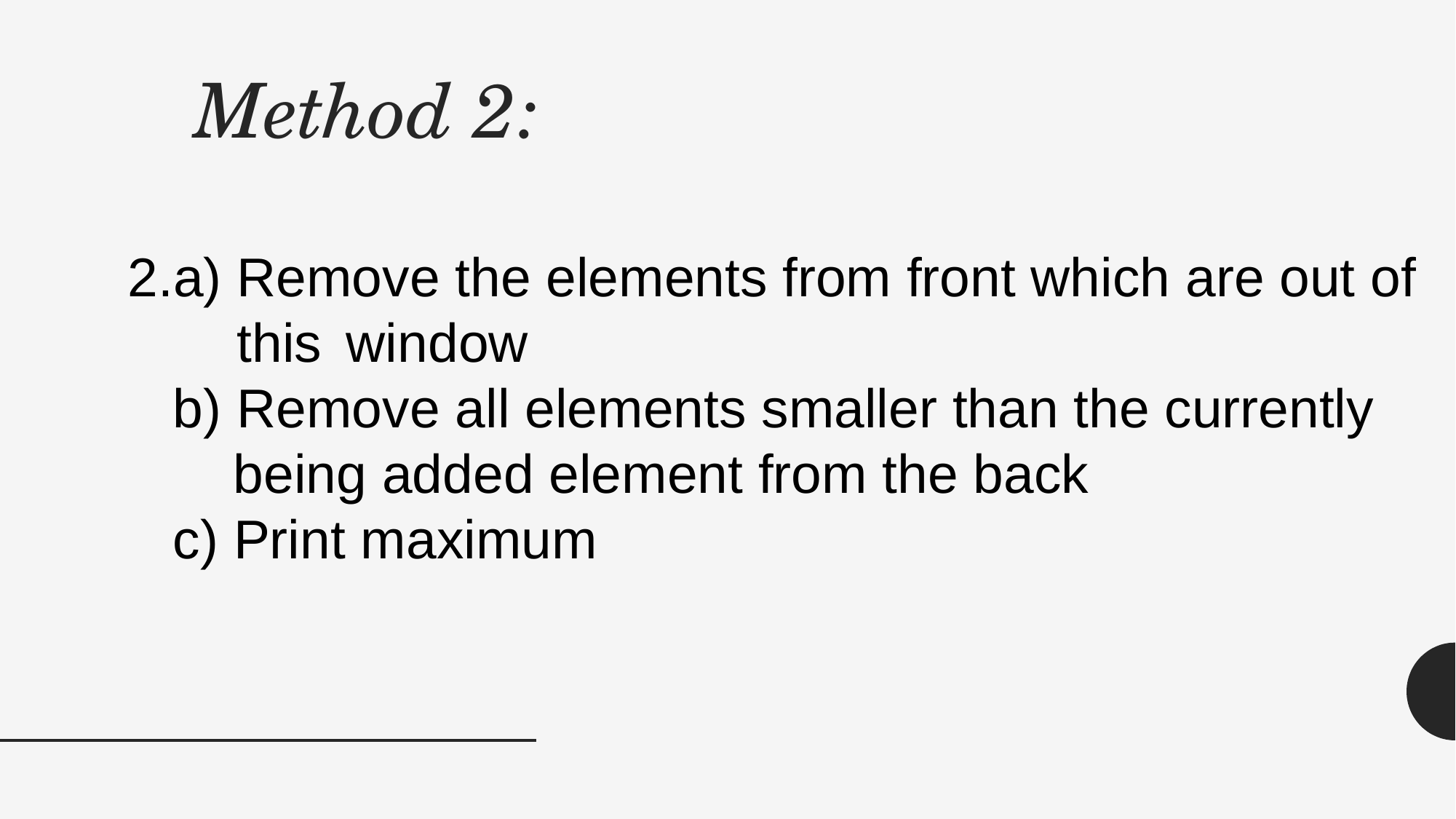

# Method 2:

2.a) Remove the elements from front which are out of
	this 	window
   b) Remove all elements smaller than the currently
       being added element from the back
   c) Print maximum